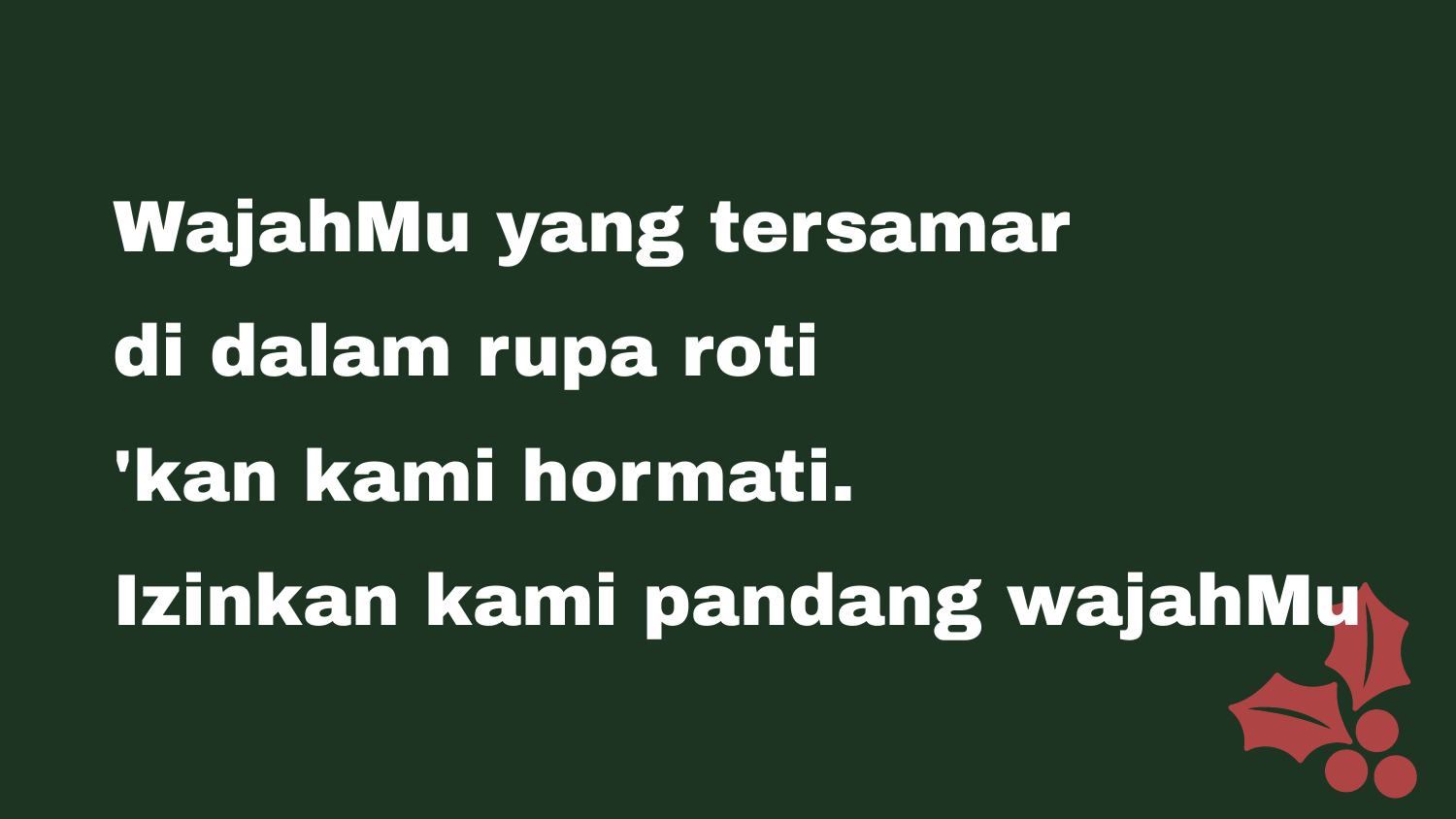

WajahMu yang tersamar
di dalam rupa roti
'kan kami hormati.
Izinkan kami pandang wajahMu